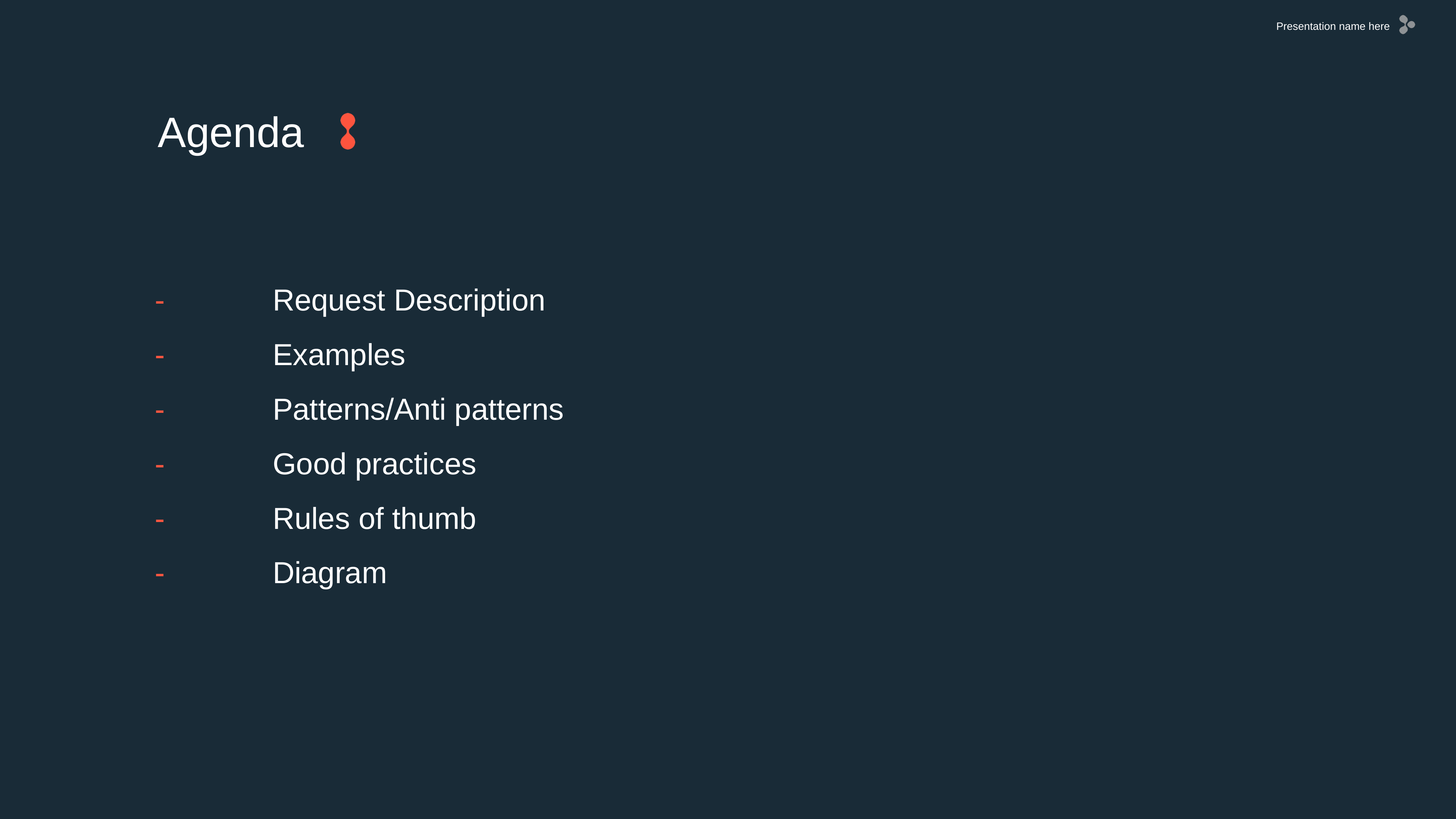

-
-
-
-
-
-

Request Description
Examples
Patterns/Anti patterns
Good practices
Rules of thumb
Diagram